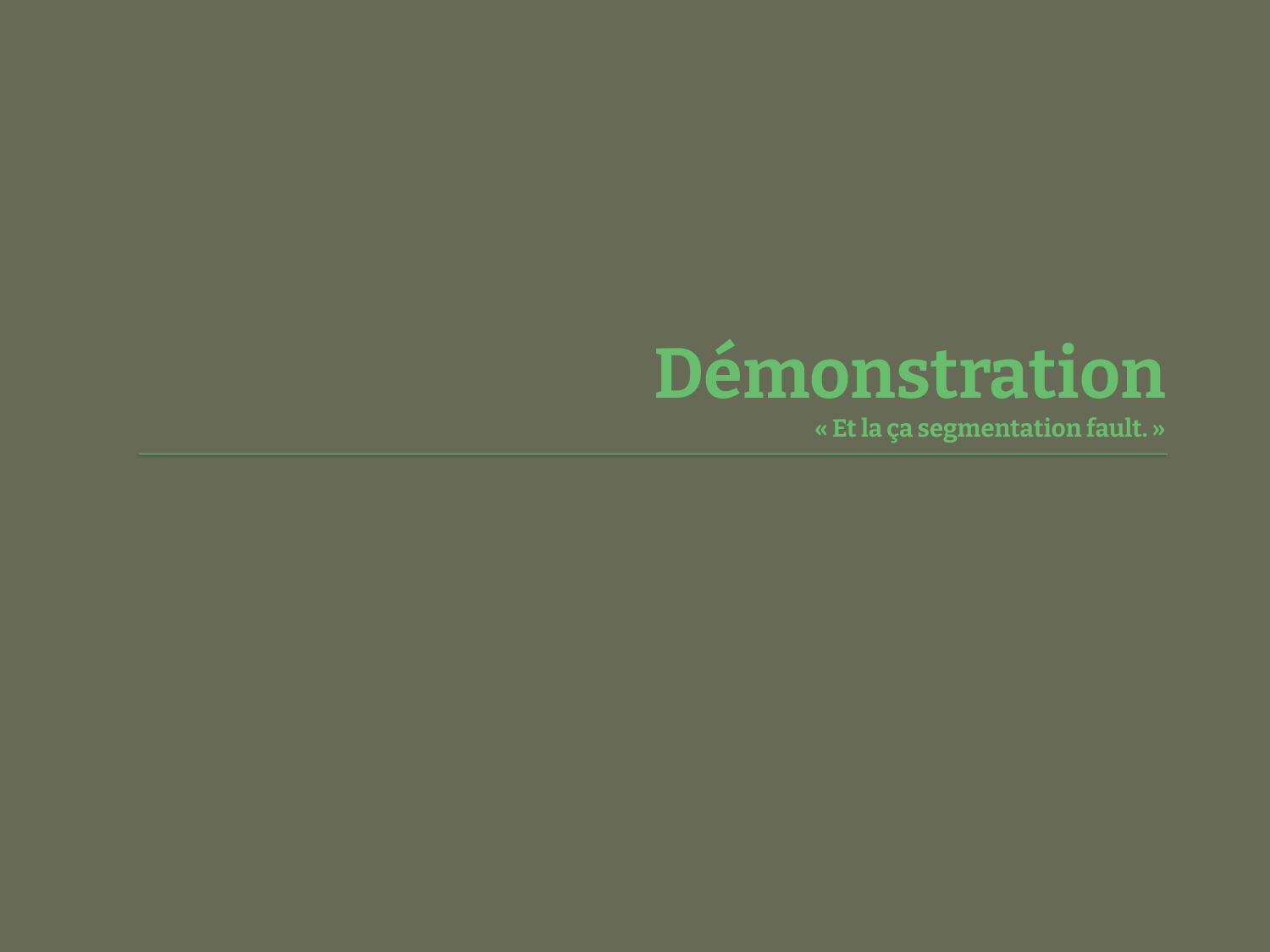

# Démonstration « Et la ça segmentation fault. »